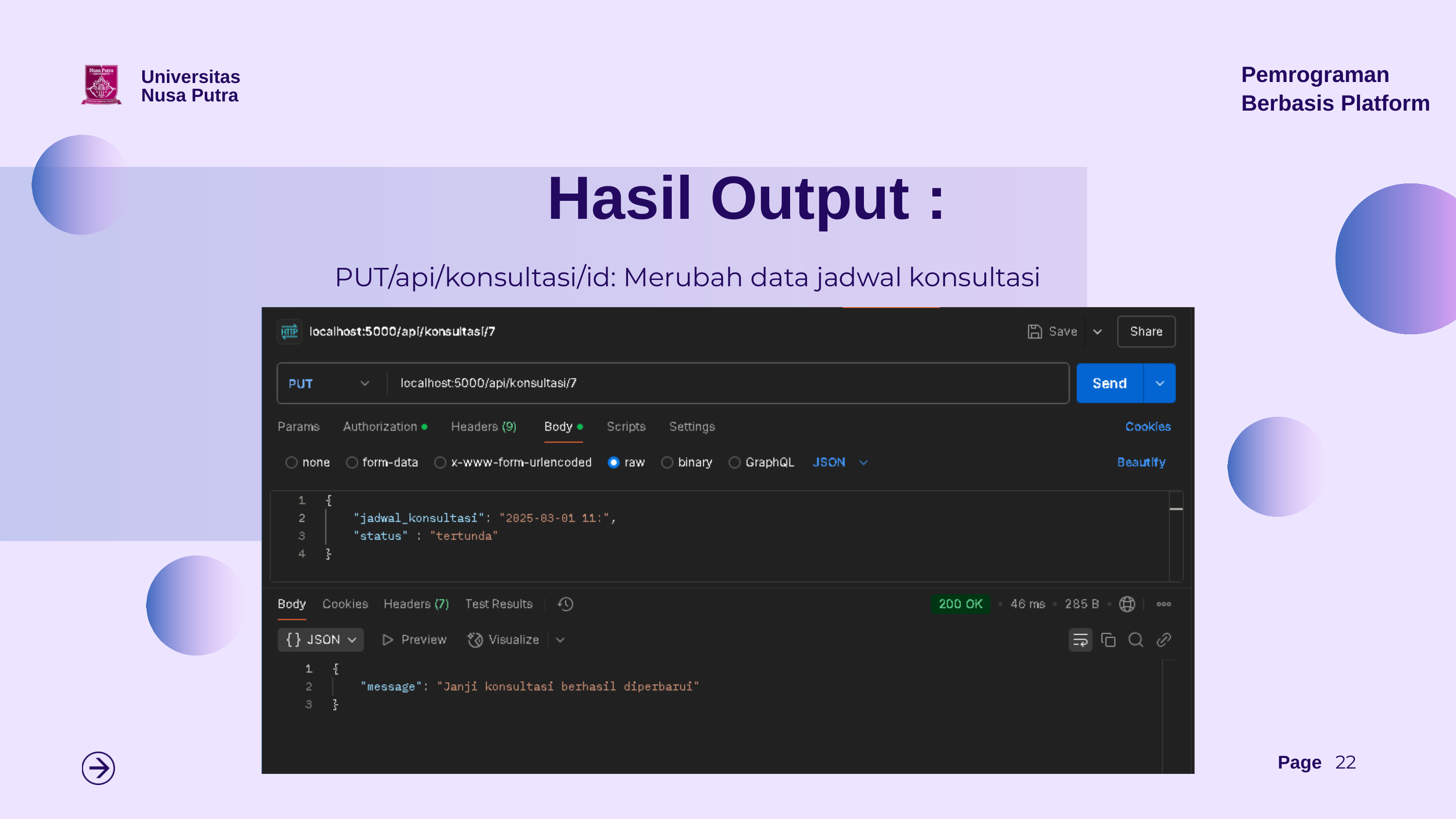

Pemrograman Berbasis Platform

Universitas Nusa Putra

Hasil Output :

PUT/api/konsultasi/id: Merubah data jadwal konsultasi

Page
22